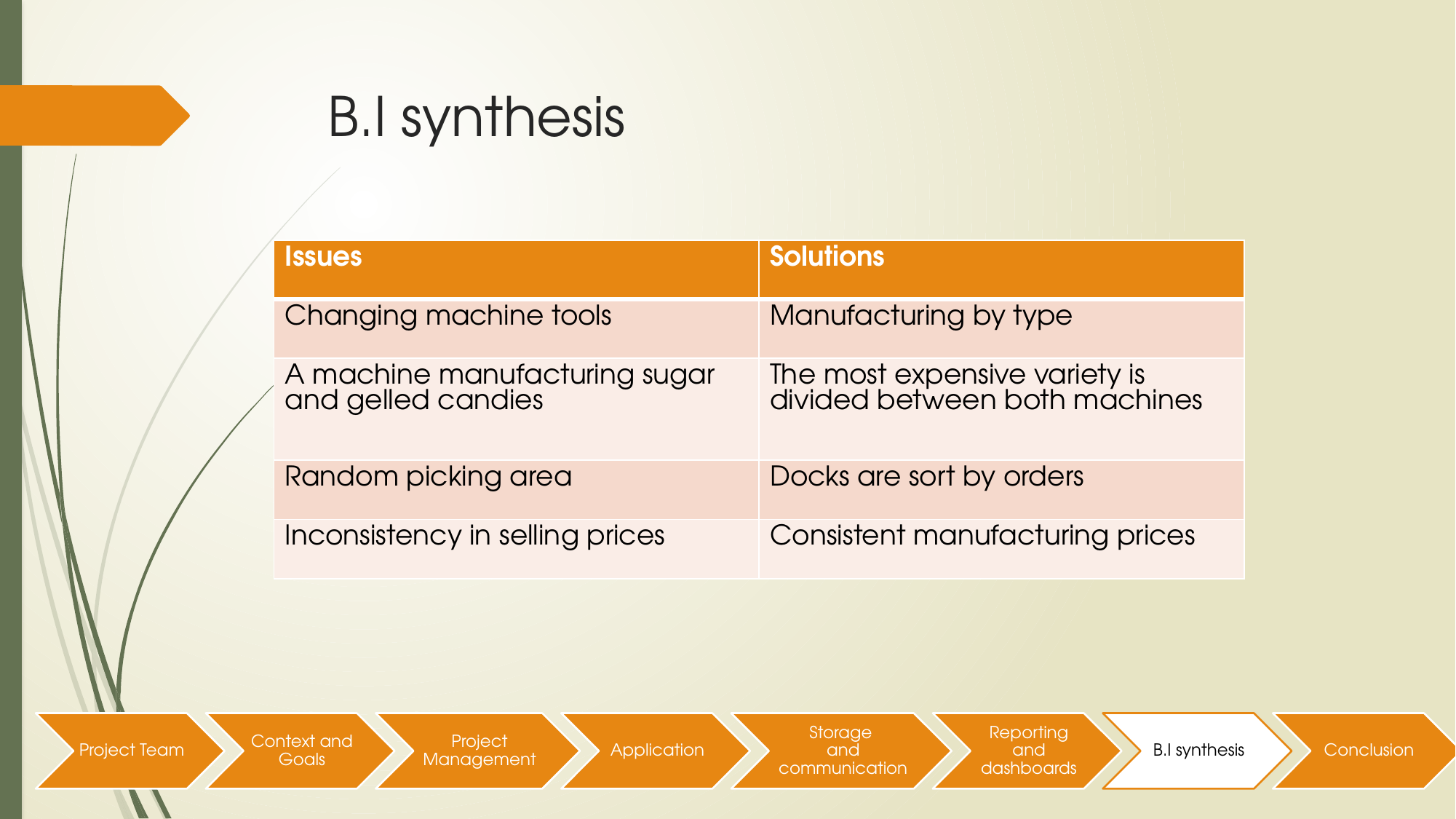

# B.I synthesis
| Issues | Solutions |
| --- | --- |
| Changing machine tools | Manufacturing by type |
| A machine manufacturing sugar and gelled candies | The most expensive variety is divided between both machines |
| Random picking area | Docks are sort by orders |
| Inconsistency in selling prices | Consistent manufacturing prices |
Project Team
Context and Goals
Project Management
Application
Storage
and communication
Reporting and dashboards
B.I synthesis
Conclusion